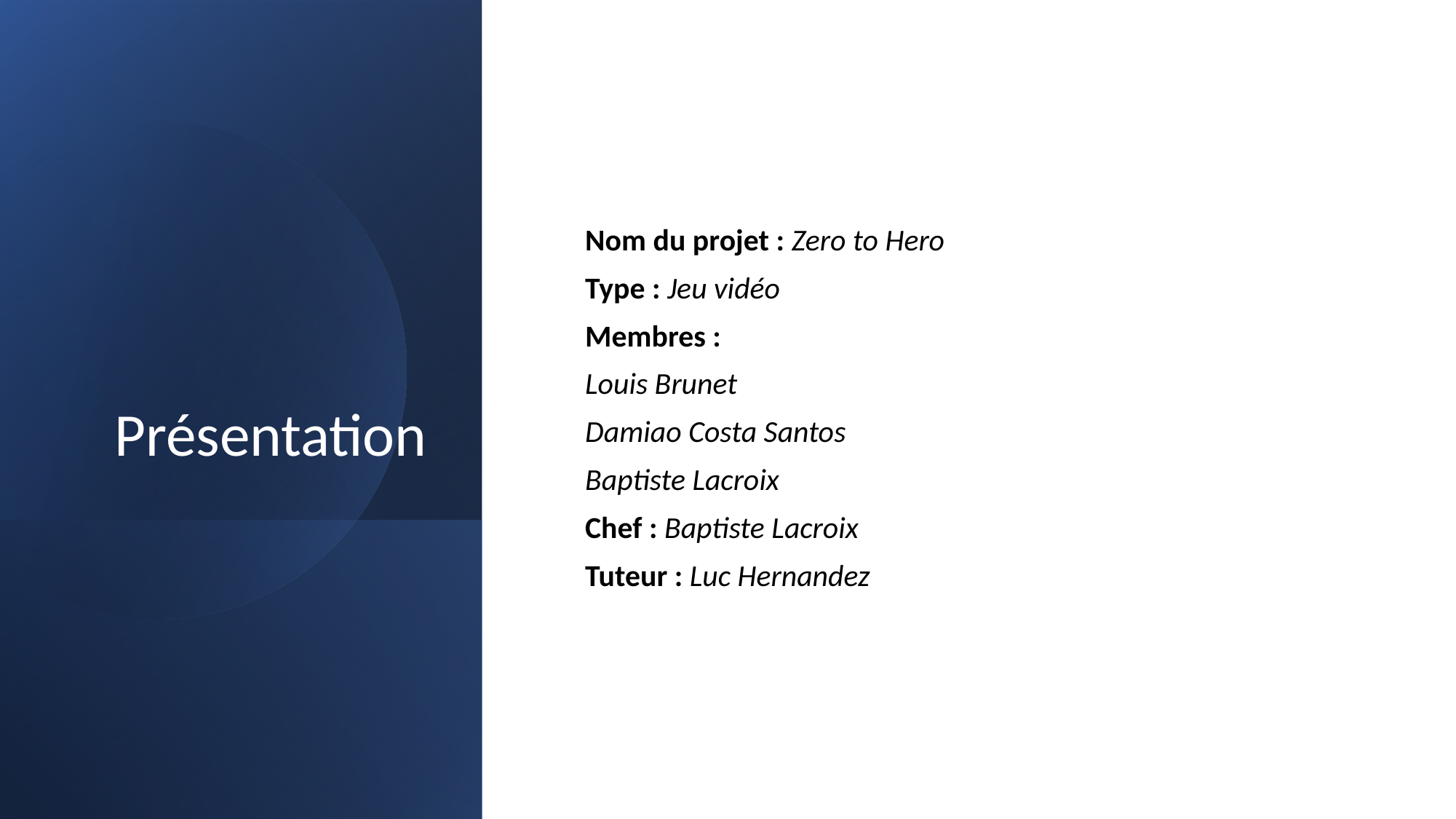

# Présentation
Nom du projet : Zero to Hero
Type : Jeu vidéo
Membres :
Louis Brunet
Damiao Costa Santos
Baptiste Lacroix
Chef : Baptiste Lacroix
Tuteur : Luc Hernandez

2